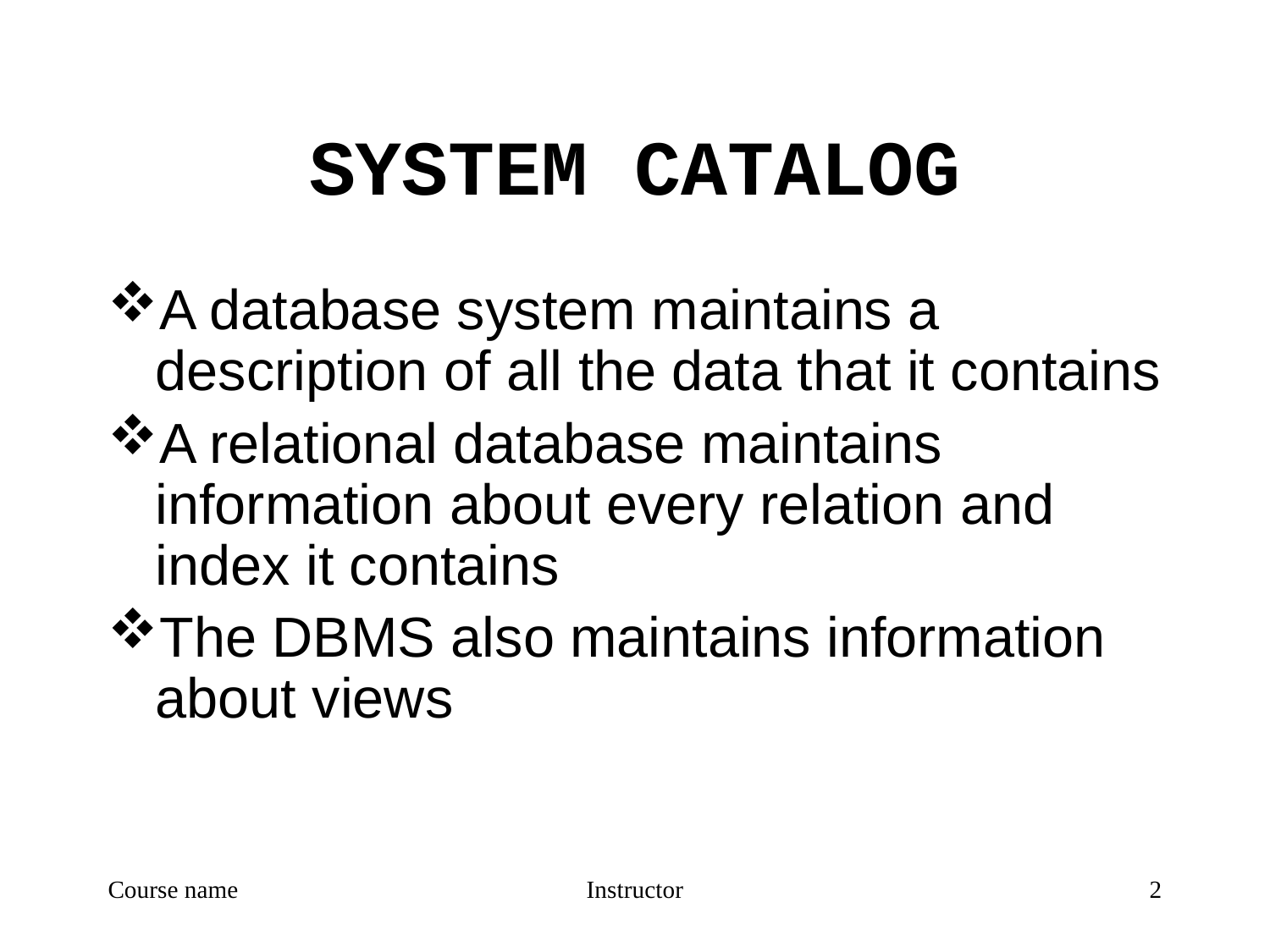

# SYSTEM CATALOG
A database system maintains a description of all the data that it contains
A relational database maintains information about every relation and index it contains
The DBMS also maintains information about views
Course name
Instructor
2